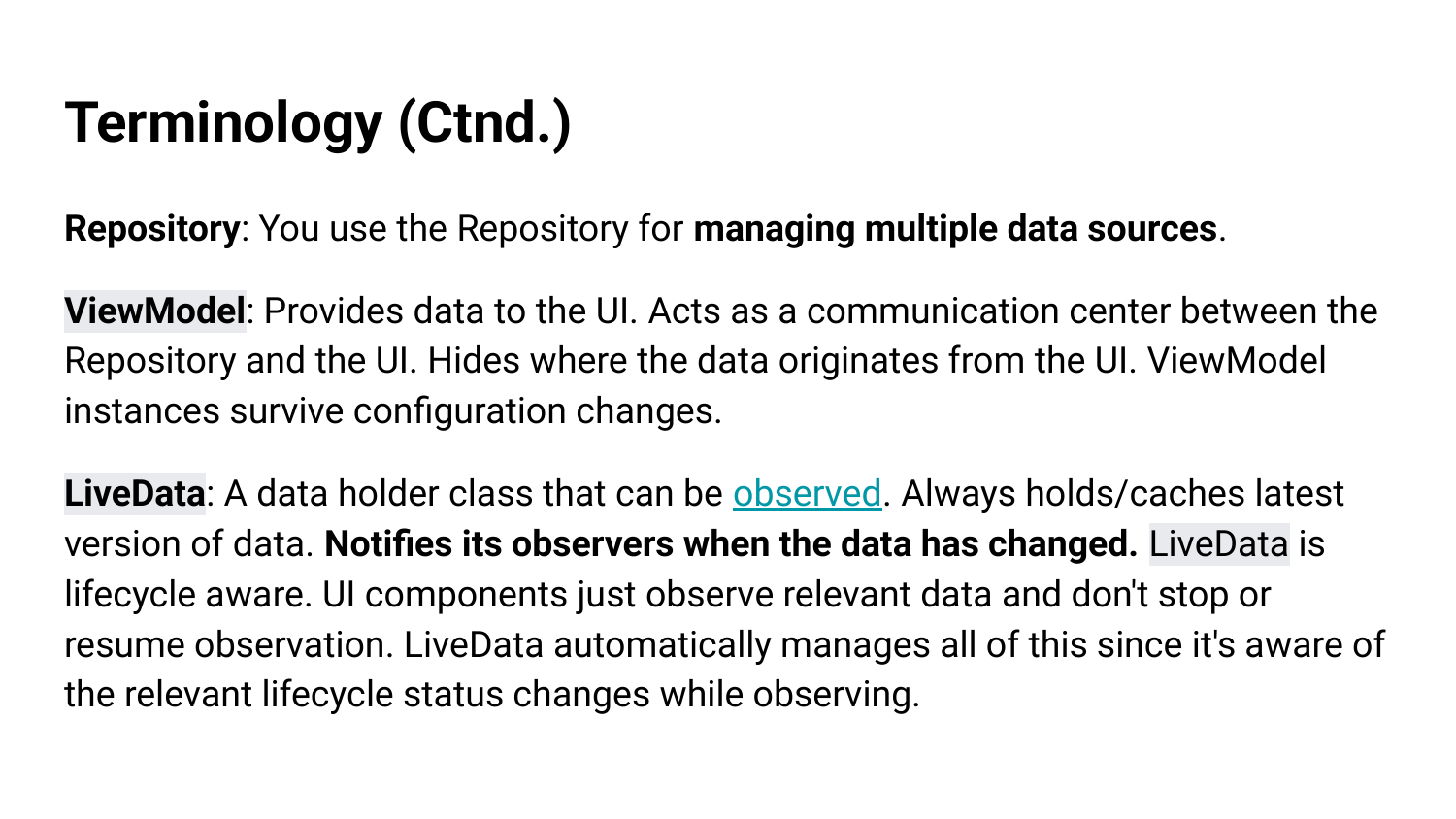

# Terminology (Ctnd.)
Repository: You use the Repository for managing multiple data sources.
ViewModel: Provides data to the UI. Acts as a communication center between the Repository and the UI. Hides where the data originates from the UI. ViewModel instances survive configuration changes.
LiveData: A data holder class that can be observed. Always holds/caches latest version of data. Notifies its observers when the data has changed. LiveData is lifecycle aware. UI components just observe relevant data and don't stop or resume observation. LiveData automatically manages all of this since it's aware of the relevant lifecycle status changes while observing.